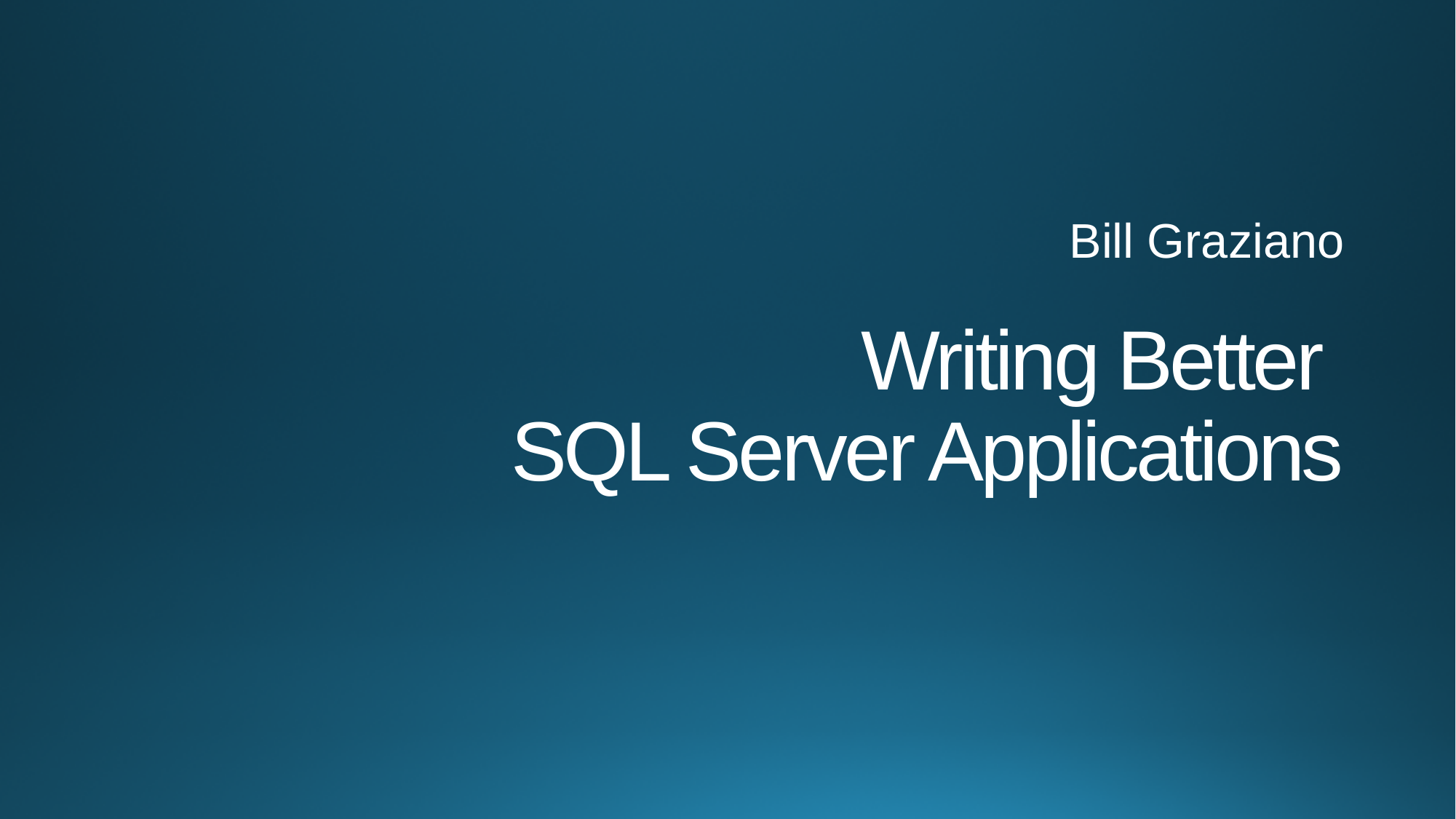

Bill Graziano

# Writing Better SQL Server Applications